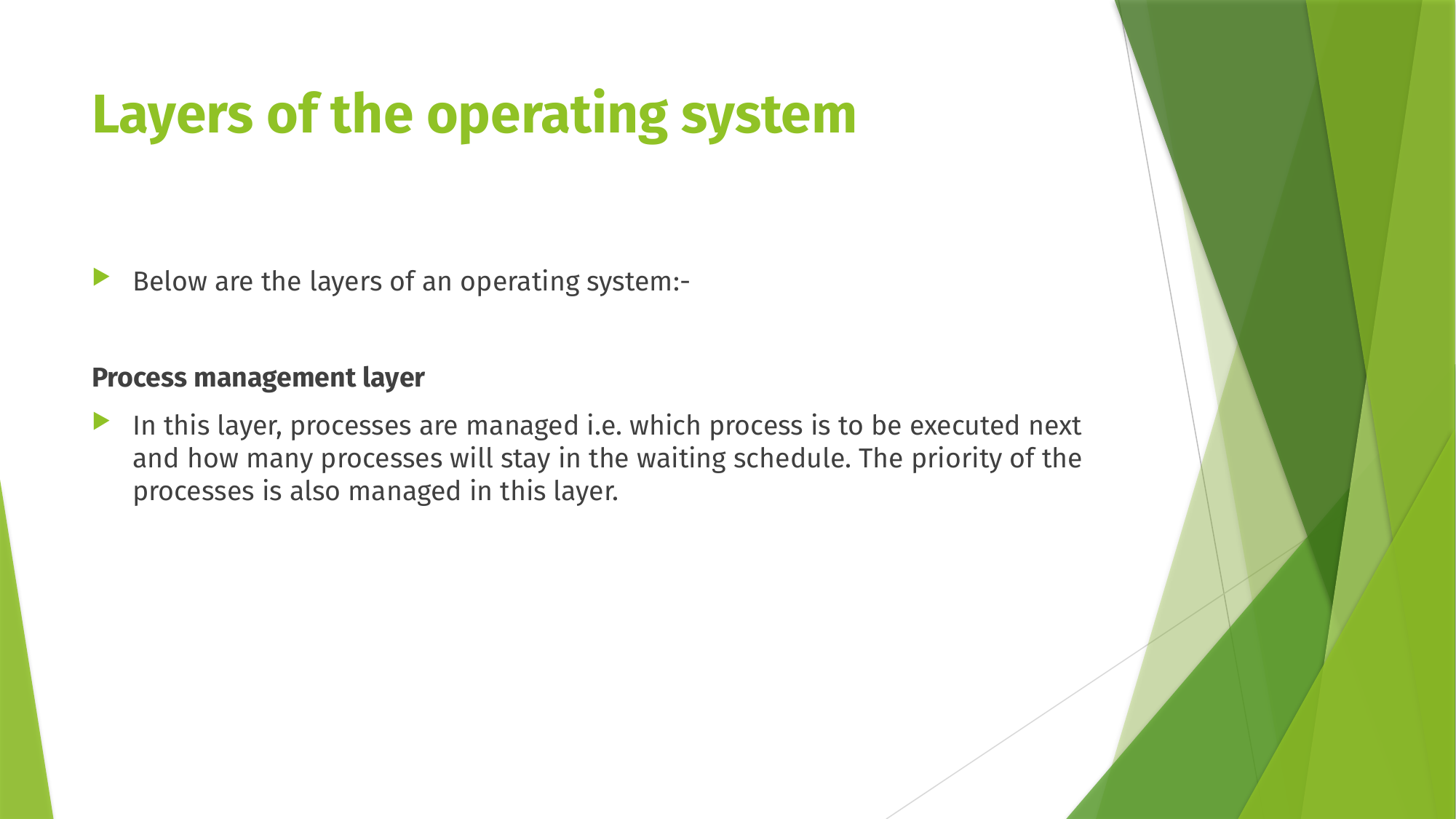

# Layers of the operating system
Below are the layers of an operating system:-

Process management layer
In this layer, processes are managed i.e. which process is to be executed next and how many processes will stay in the waiting schedule. The priority of the processes is also managed in this layer.